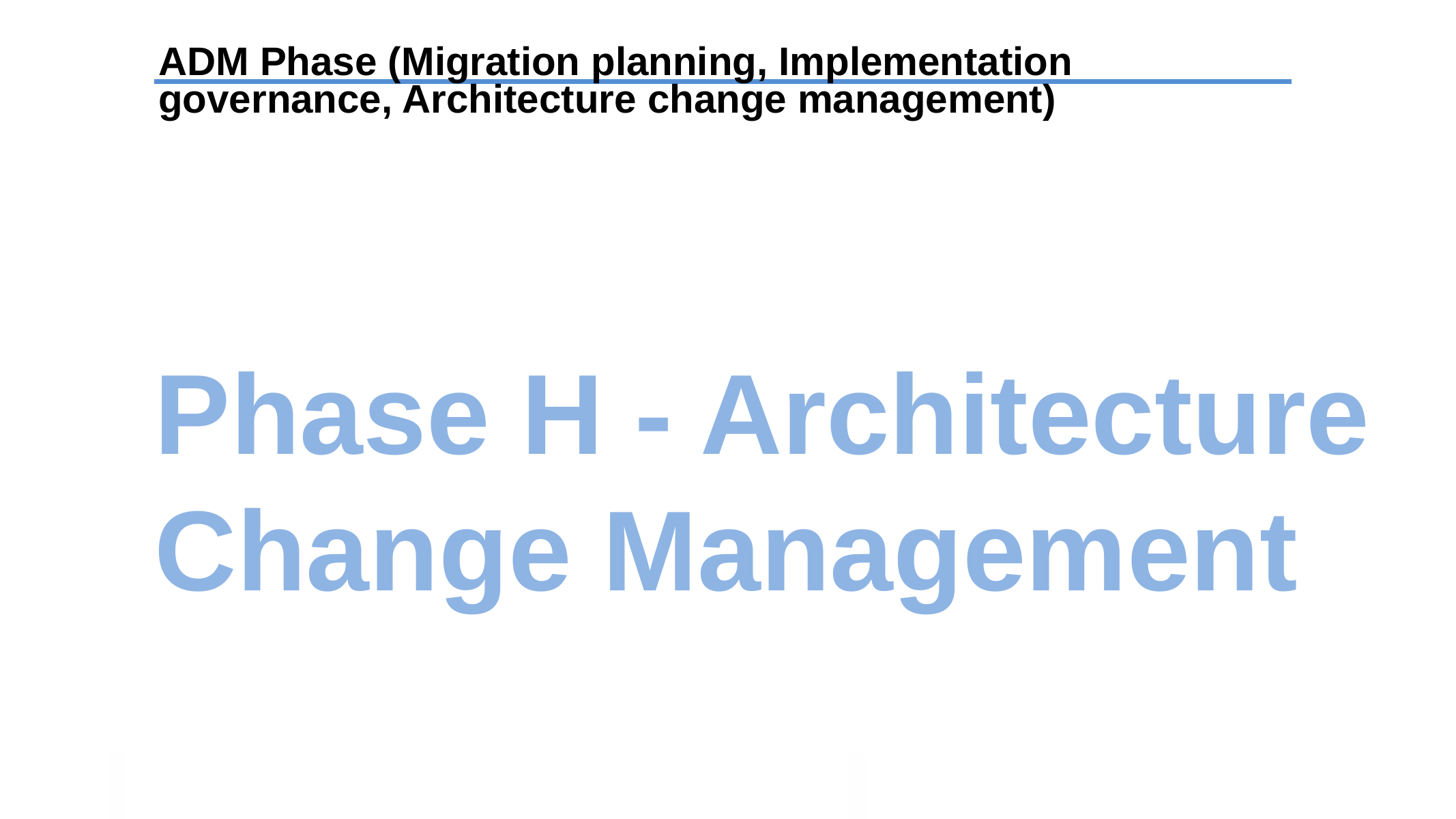

ADM Phase (Migration planning, Implementation governance, Architecture change management)

Phase H - Architecture Change Management
TEXT
TEXT